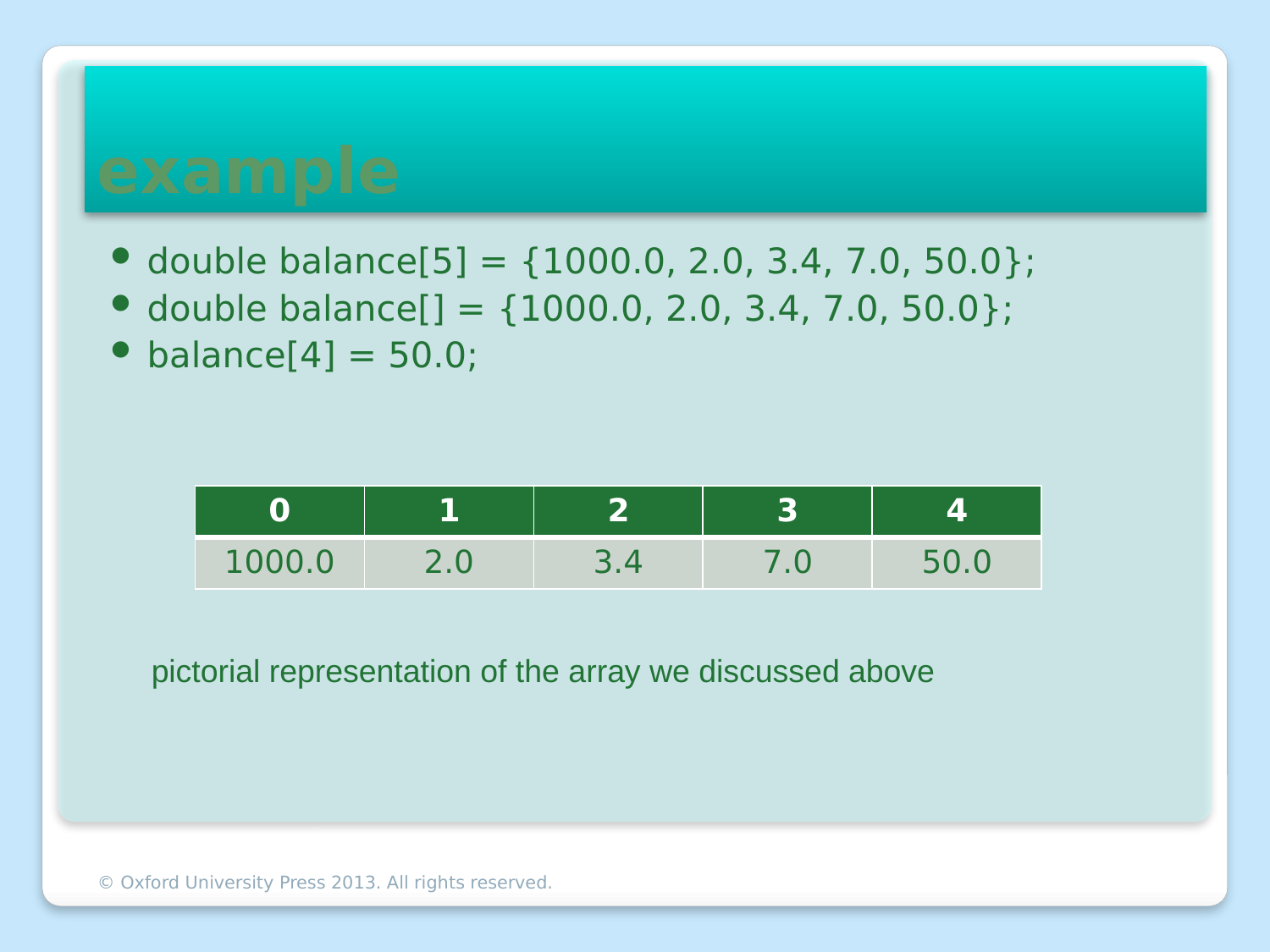

# example
double balance[5] = {1000.0, 2.0, 3.4, 7.0, 50.0};
double balance[] = {1000.0, 2.0, 3.4, 7.0, 50.0};
balance[4] = 50.0;

| 0 | 1 | 2 | 3 | 4 |
| --- | --- | --- | --- | --- |
| 1000.0 | 2.0 | 3.4 | 7.0 | 50.0 |
pictorial representation of the array we discussed above
© Oxford University Press 2013. All rights reserved.